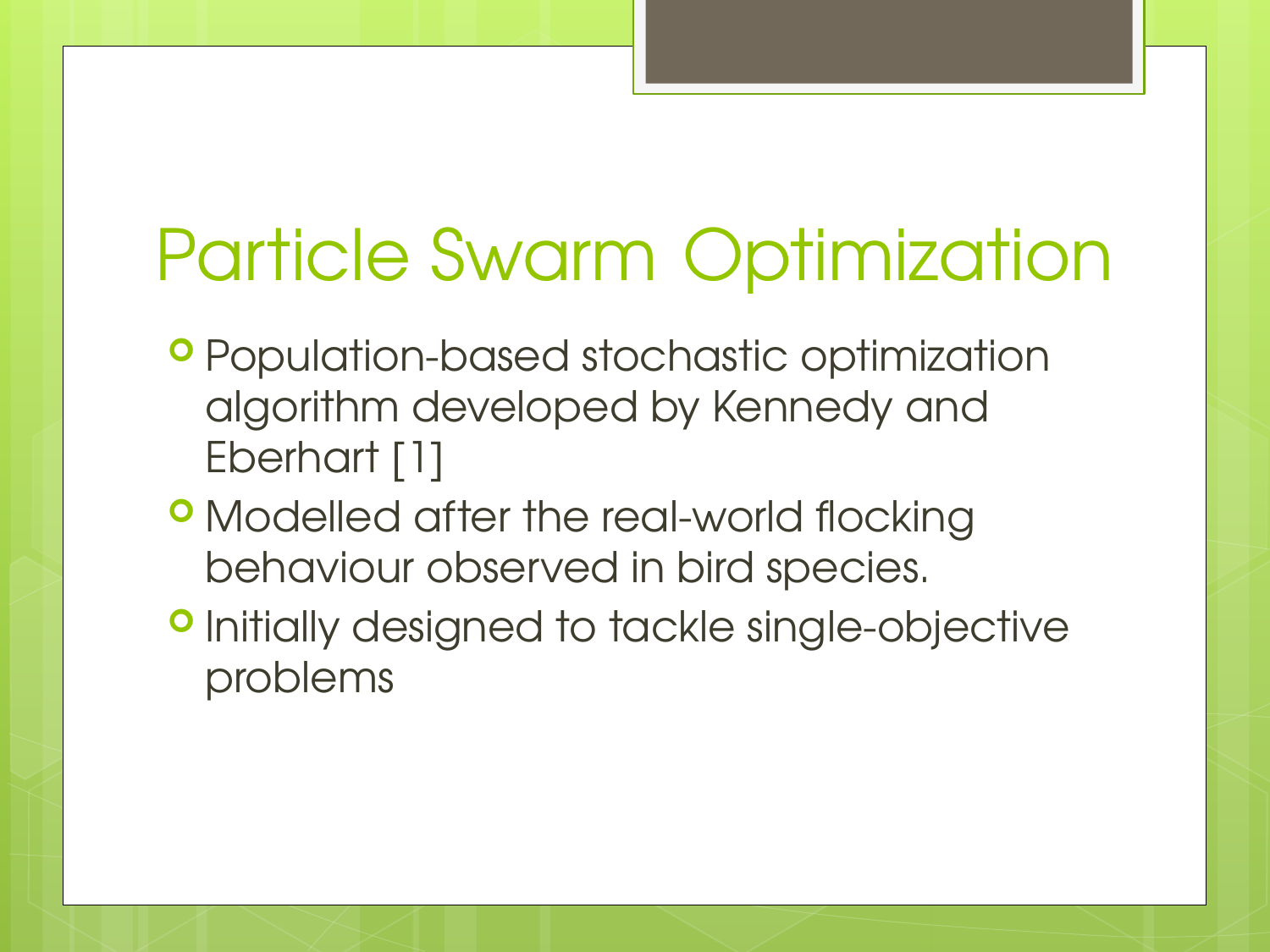

# Particle Swarm	 Optimization
Population-based stochastic optimization algorithm developed by Kennedy and Eberhart [1]
Modelled after the real-world flocking behaviour observed in bird species.
Initially designed to tackle single-objective problems